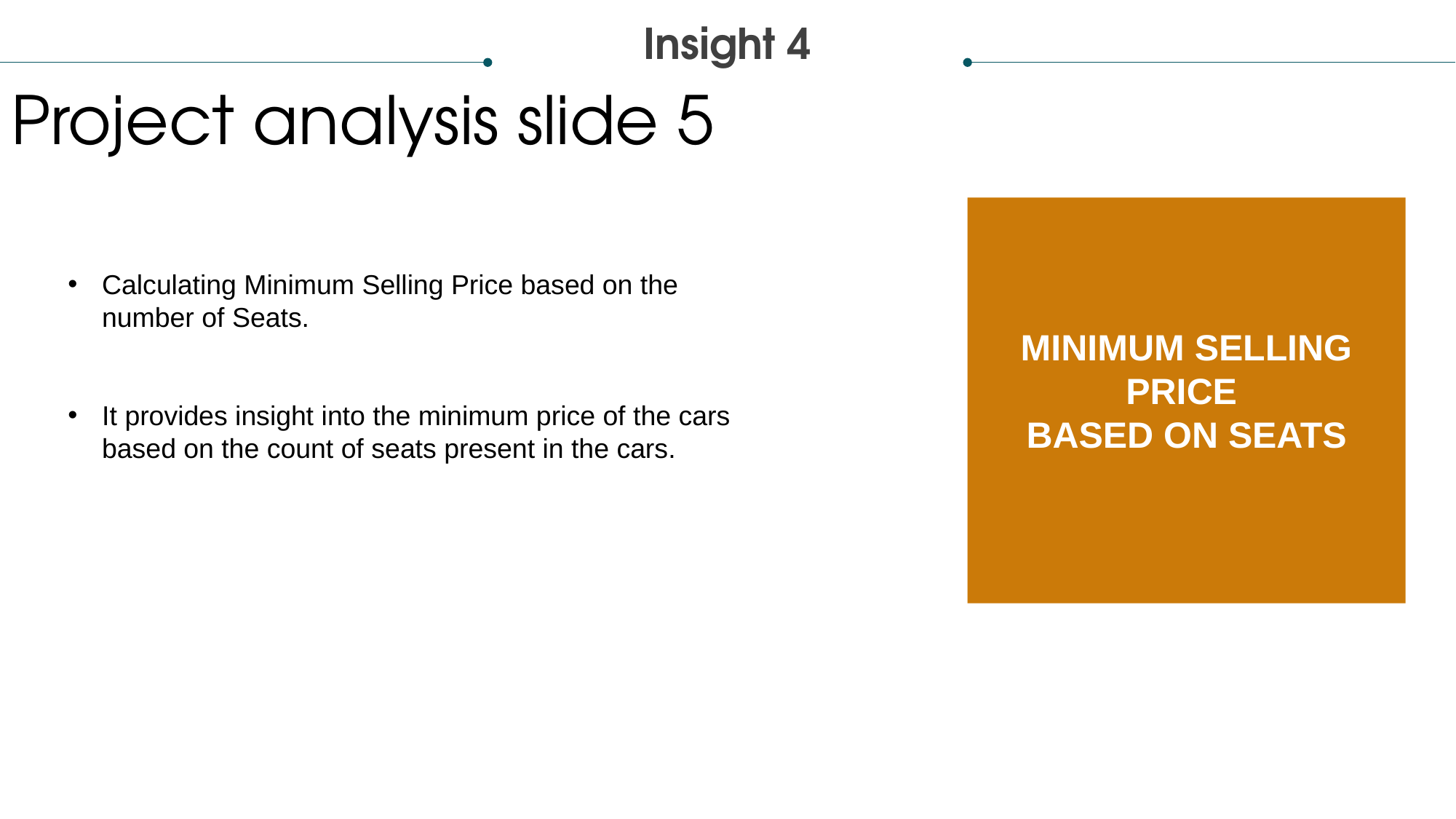

Insight 4
Project analysis slide 5

Calculating Minimum Selling Price based on the number of Seats.

It provides insight into the minimum price of the cars based on the count of seats present in the cars.

MINIMUM SELLING PRICE
BASED ON SEATS